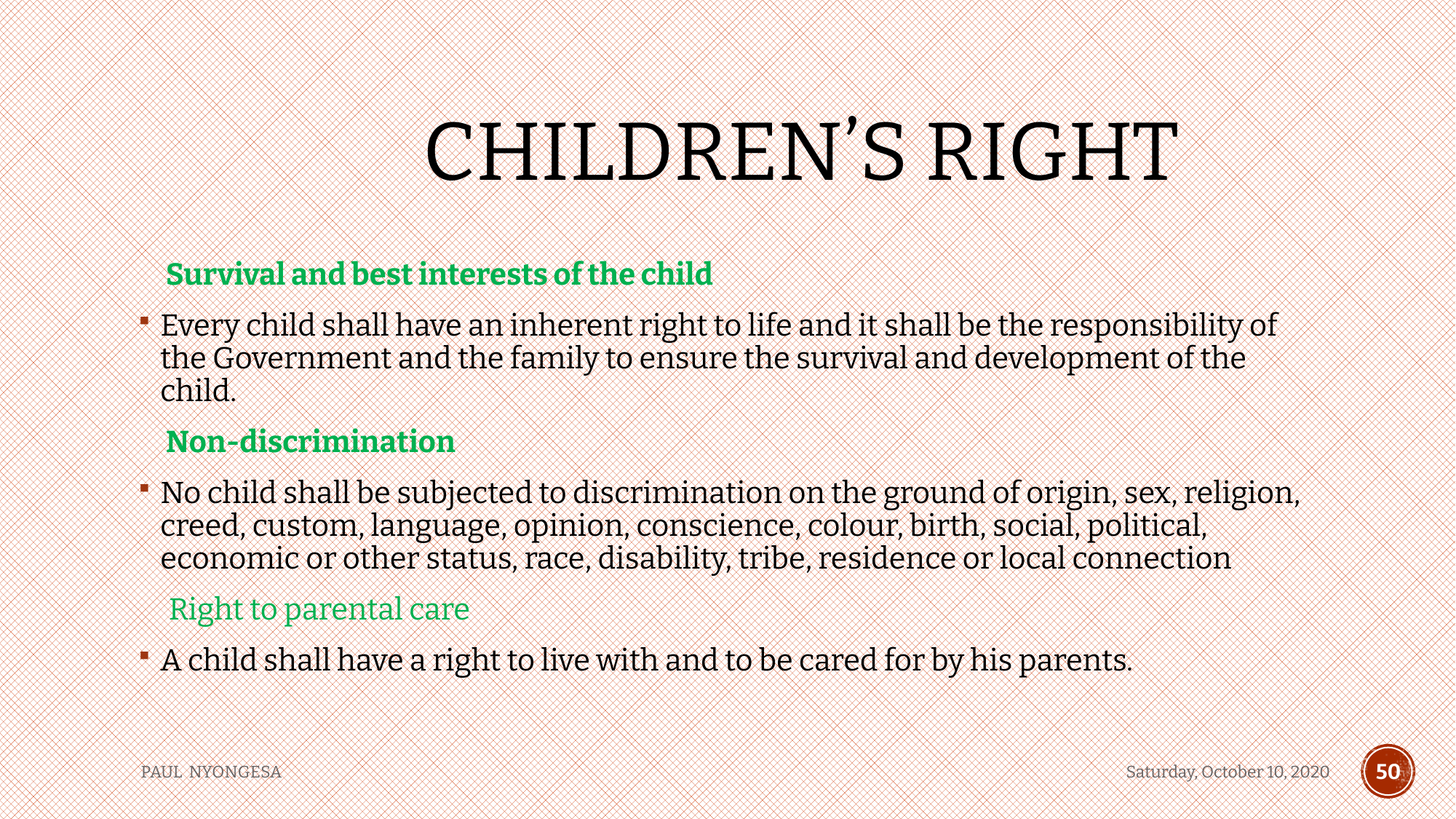

# Children’s Right
     Survival and best interests of the child
Every child shall have an inherent right to life and it shall be the responsibility of the Government and the family to ensure the survival and development of the child.
     Non-discrimination
No child shall be subjected to discrimination on the ground of origin, sex, religion, creed, custom, language, opinion, conscience, colour, birth, social, political, economic or other status, race, disability, tribe, residence or local connection
     Right to parental care
A child shall have a right to live with and to be cared for by his parents.
PAUL  NYONGESA
Saturday, October 10, 2020
50